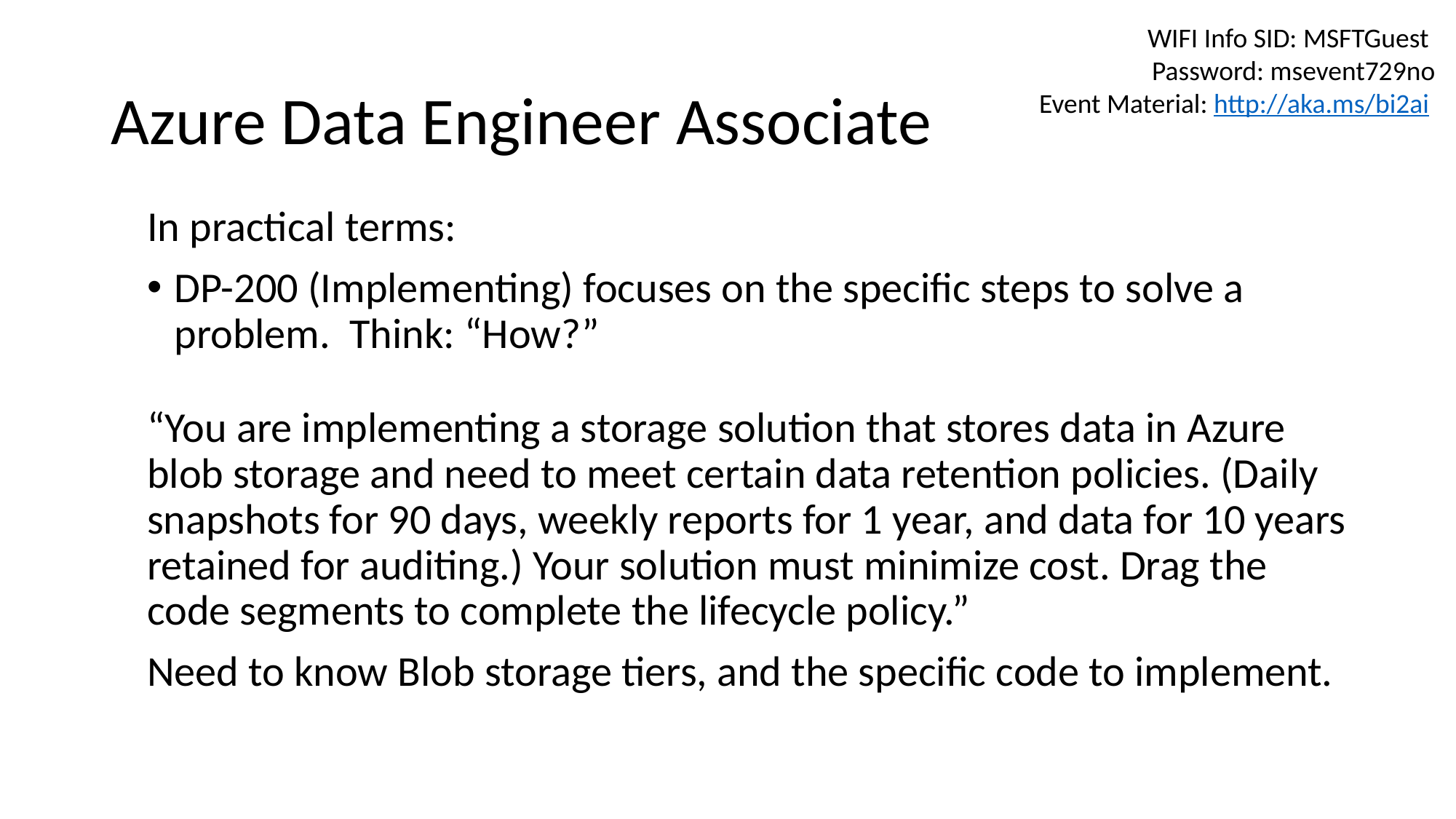

# Azure Data Engineer Associate
In practical terms:
DP-200 (Implementing) focuses on the specific steps to solve a problem.  Think: “How?”

“You are implementing a storage solution that stores data in Azure blob storage and need to meet certain data retention policies. (Daily snapshots for 90 days, weekly reports for 1 year, and data for 10 years retained for auditing.) Your solution must minimize cost. Drag the code segments to complete the lifecycle policy.”
Need to know Blob storage tiers, and the specific code to implement.